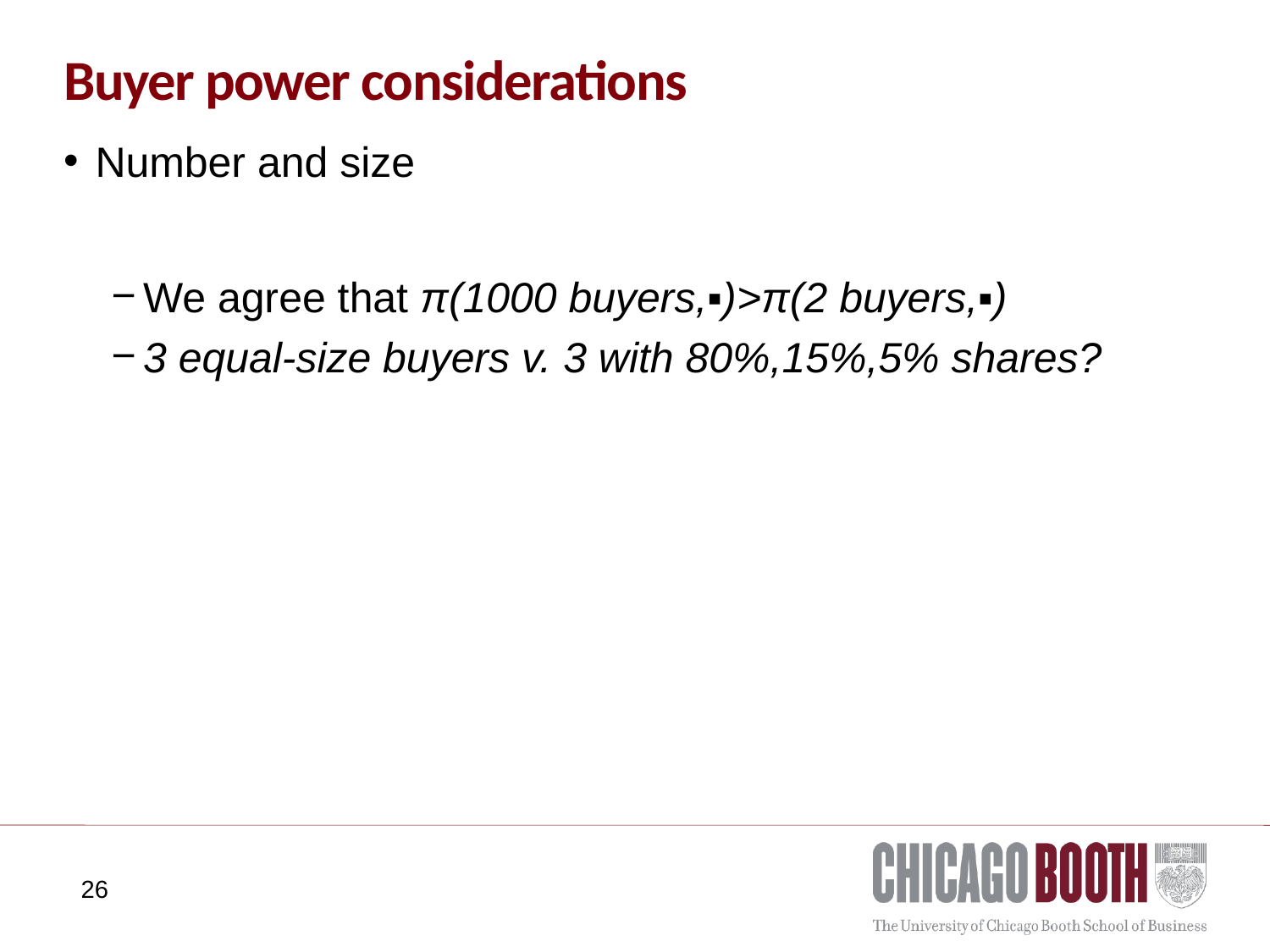

# Buyer power considerations
Number and size

We agree that π(1000 buyers,▪)>π(2 buyers,▪)
3 equal-size buyers v. 3 with 80%,15%,5% shares?